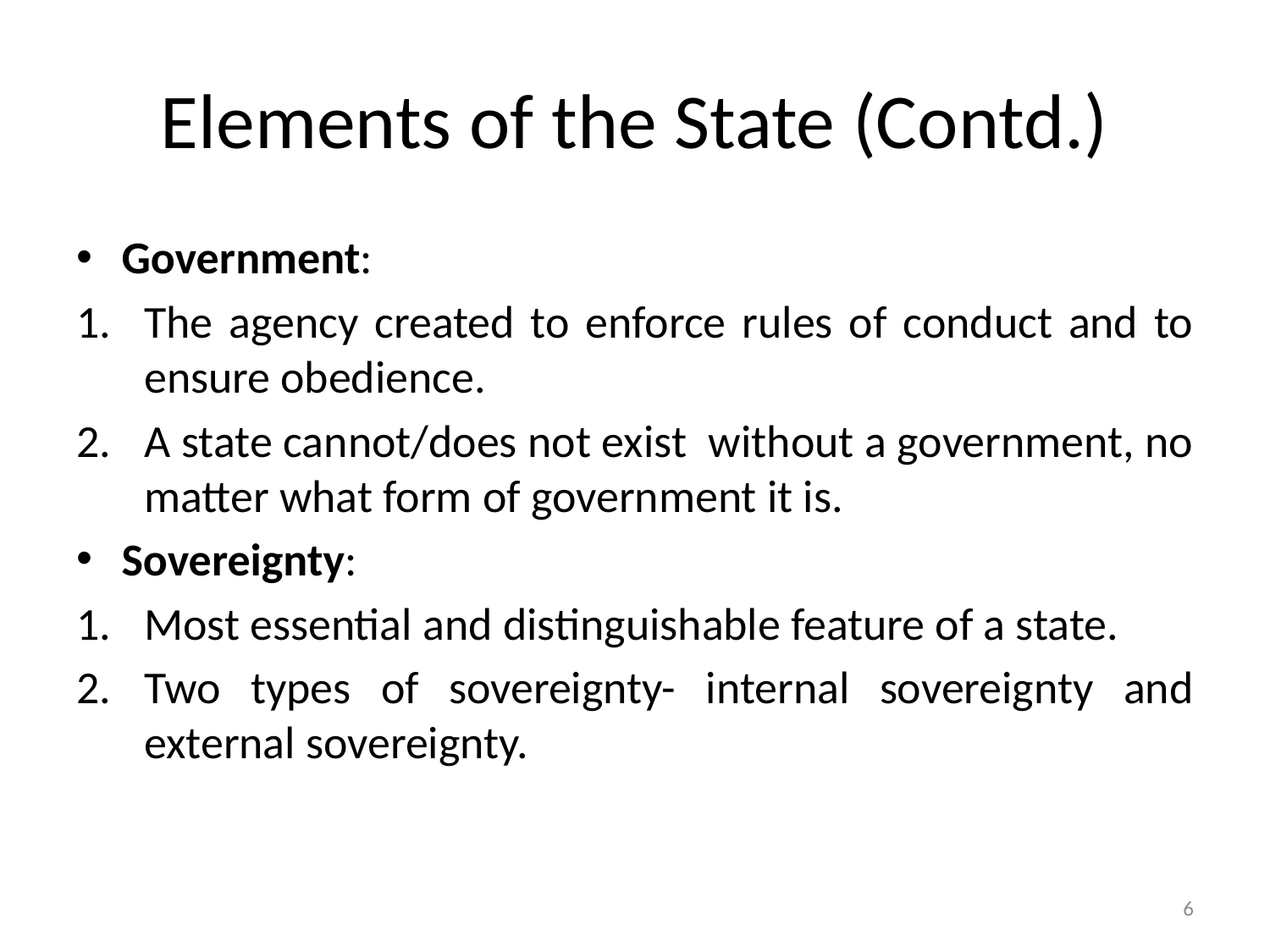

# Elements of the State (Contd.)
Government:
The agency created to enforce rules of conduct and to ensure obedience.
A state cannot/does not exist  without a government, no matter what form of government it is.
Sovereignty:
Most essential and distinguishable feature of a state.
Two types of sovereignty- internal sovereignty and external sovereignty.
6